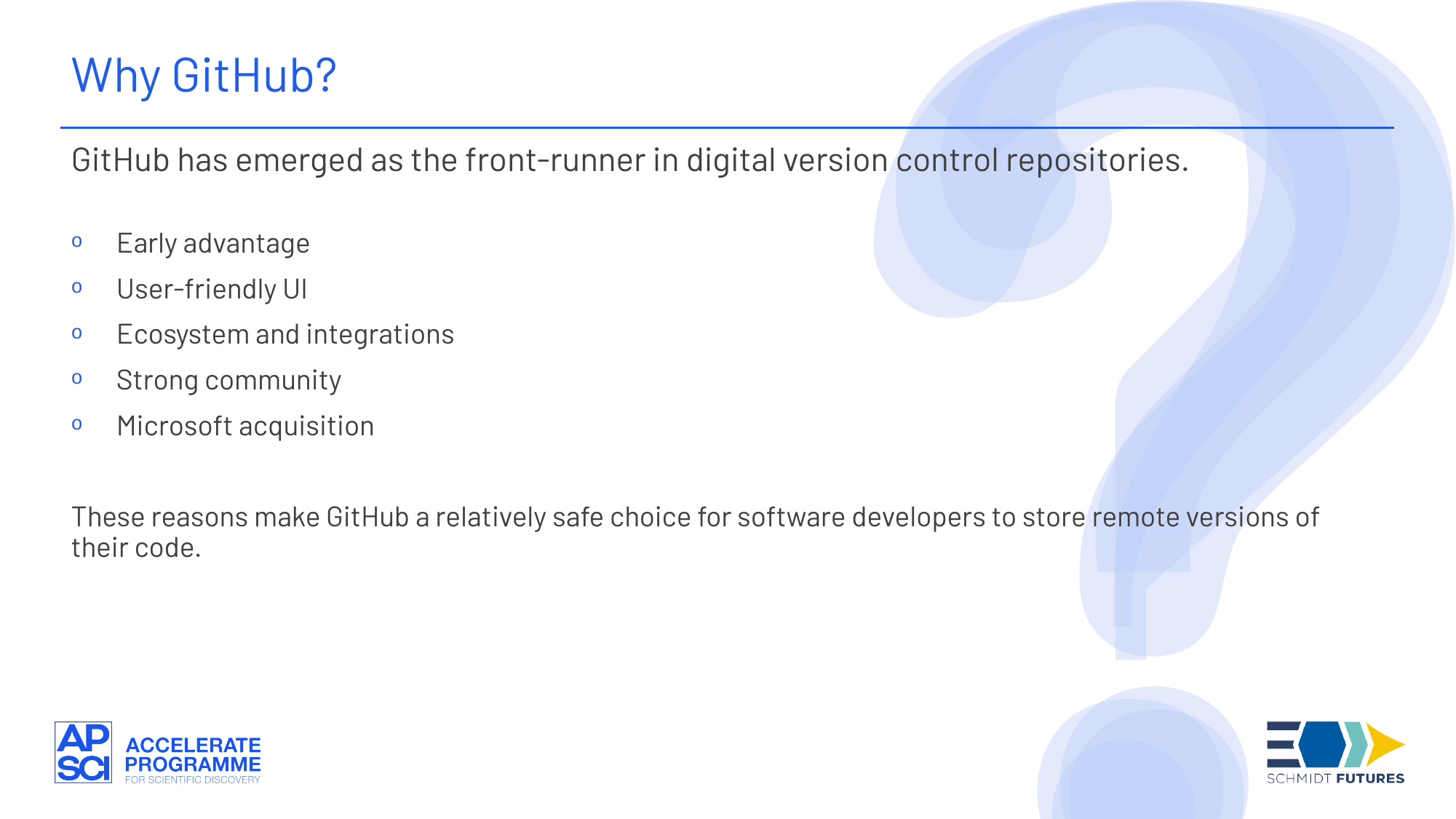

Why GitHub?
GitHub has emerged as the front-runner in digital version control repositories.
Early advantage
User-friendly UI
Ecosystem and integrations
Strong community
Microsoft acquisition

These reasons make GitHub a relatively safe choice for software developers to store remote versions of their code.